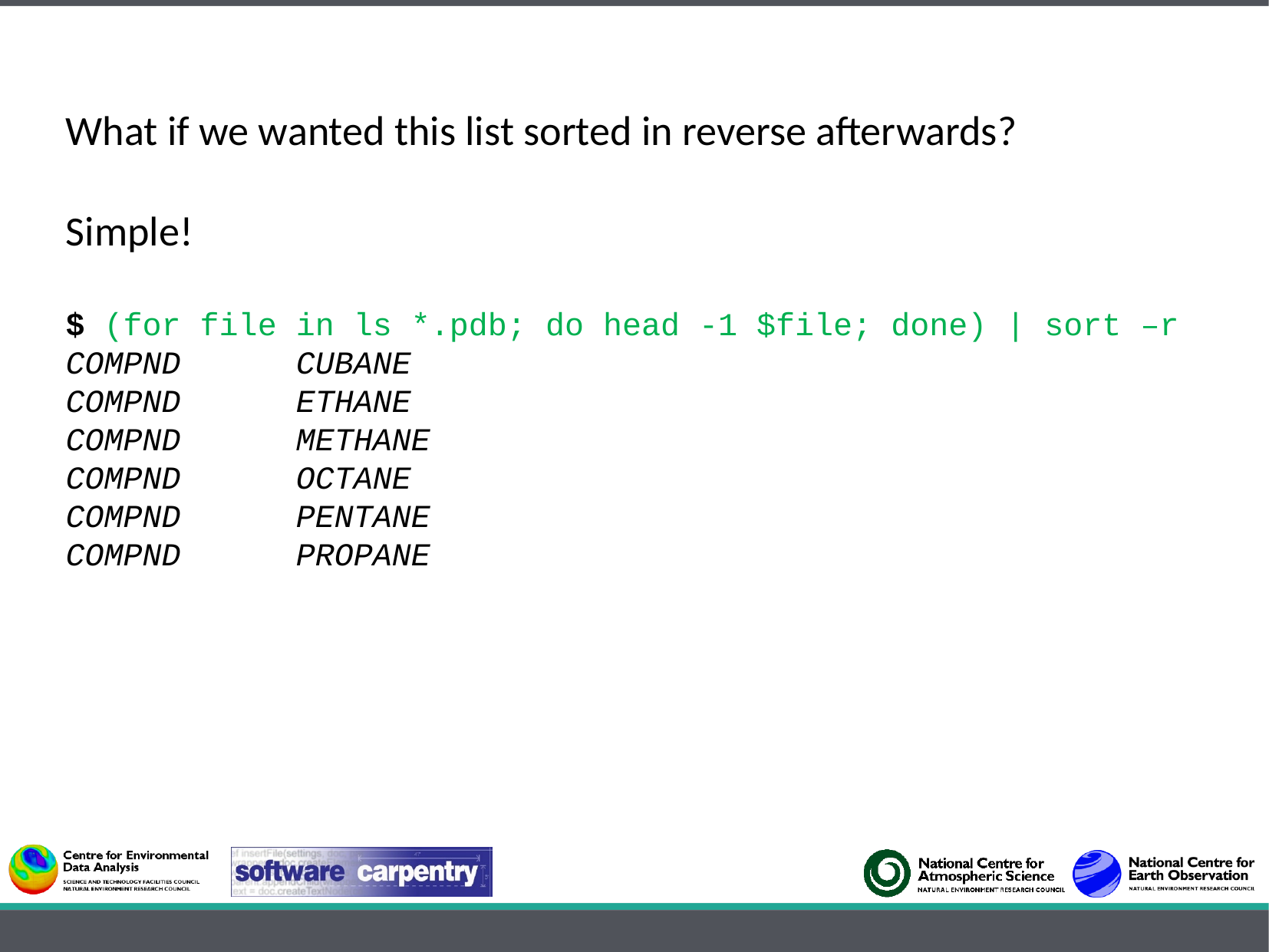

What if we wanted this list sorted in reverse afterwards?

Simple!

$ (for file in ls *.pdb; do head -1 $file; done) | sort –r
COMPND      CUBANE
COMPND      ETHANE
COMPND      METHANE
COMPND      OCTANE
COMPND      PENTANE
COMPND      PROPANE